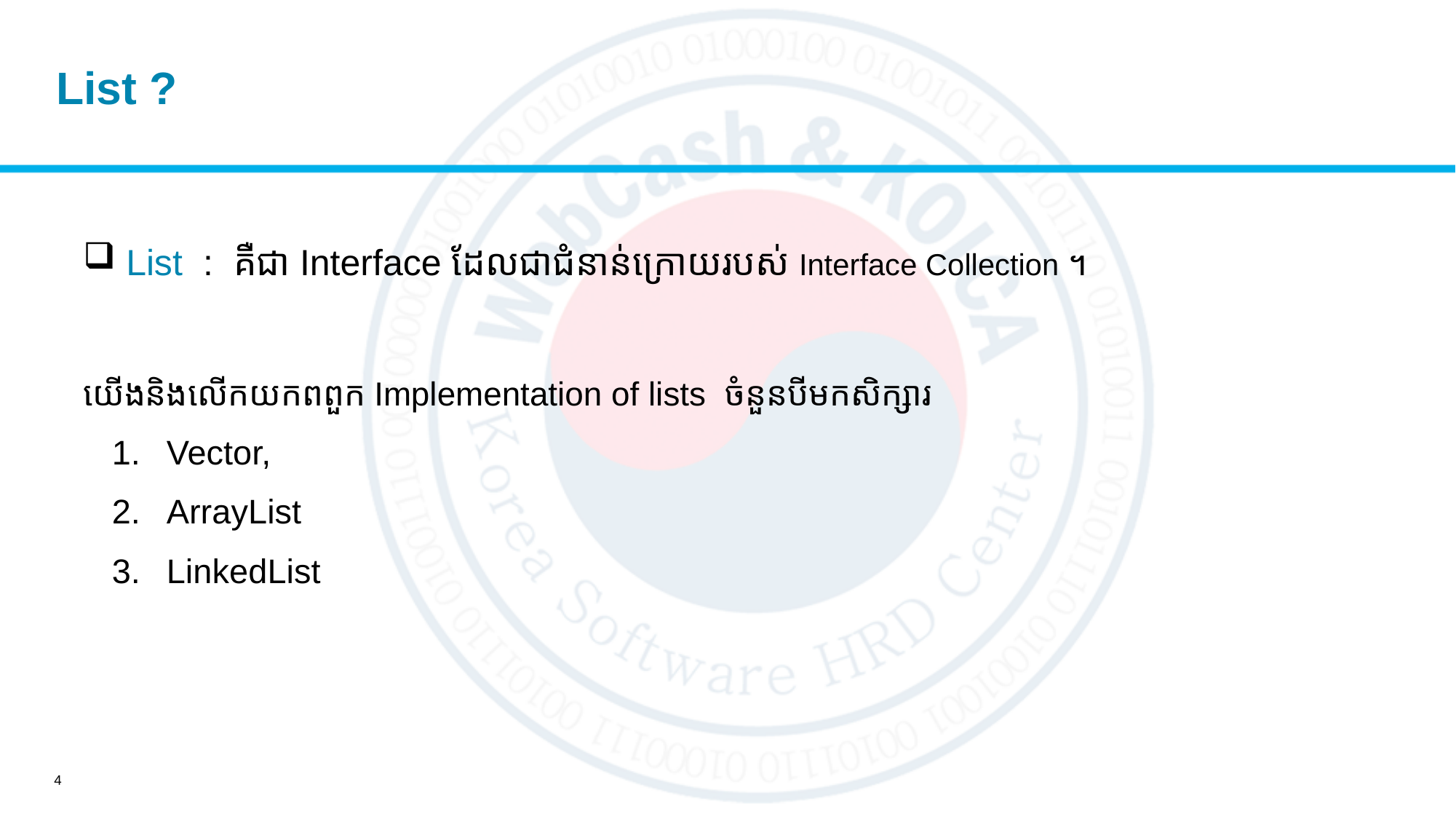

# List ?
​​ List  :  គឺជា Interface ដែលជាជំនាន់ក្រោយរបស់ Interface Collection ។

យើងនិងលើកយកពពួក Implementation of lists  ចំនួនបីមកសិក្សារ
Vector,
ArrayList
LinkedList

4